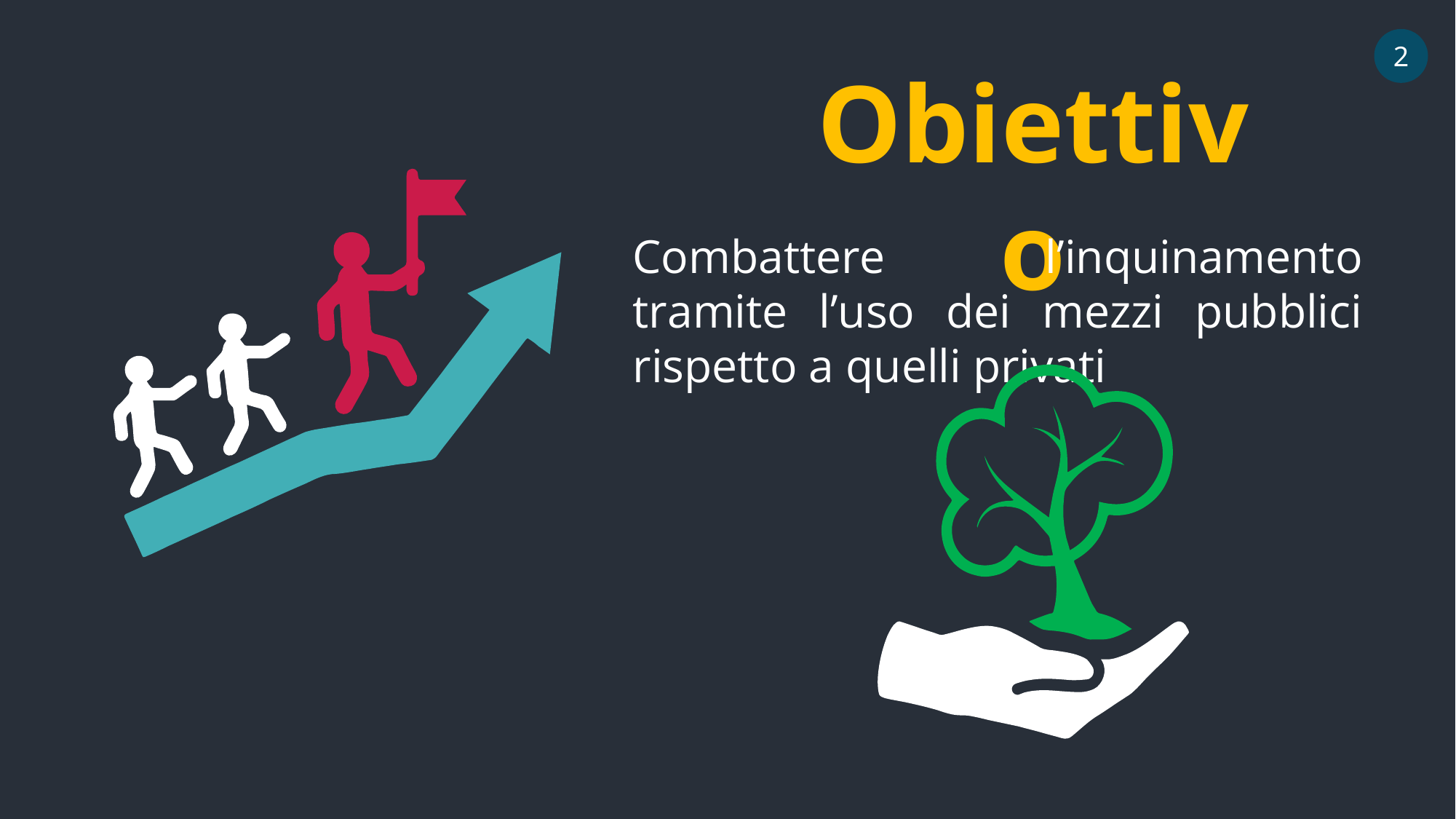

2
Obiettivo

Combattere l’inquinamento tramite l’uso dei mezzi pubblici rispetto a quelli privati